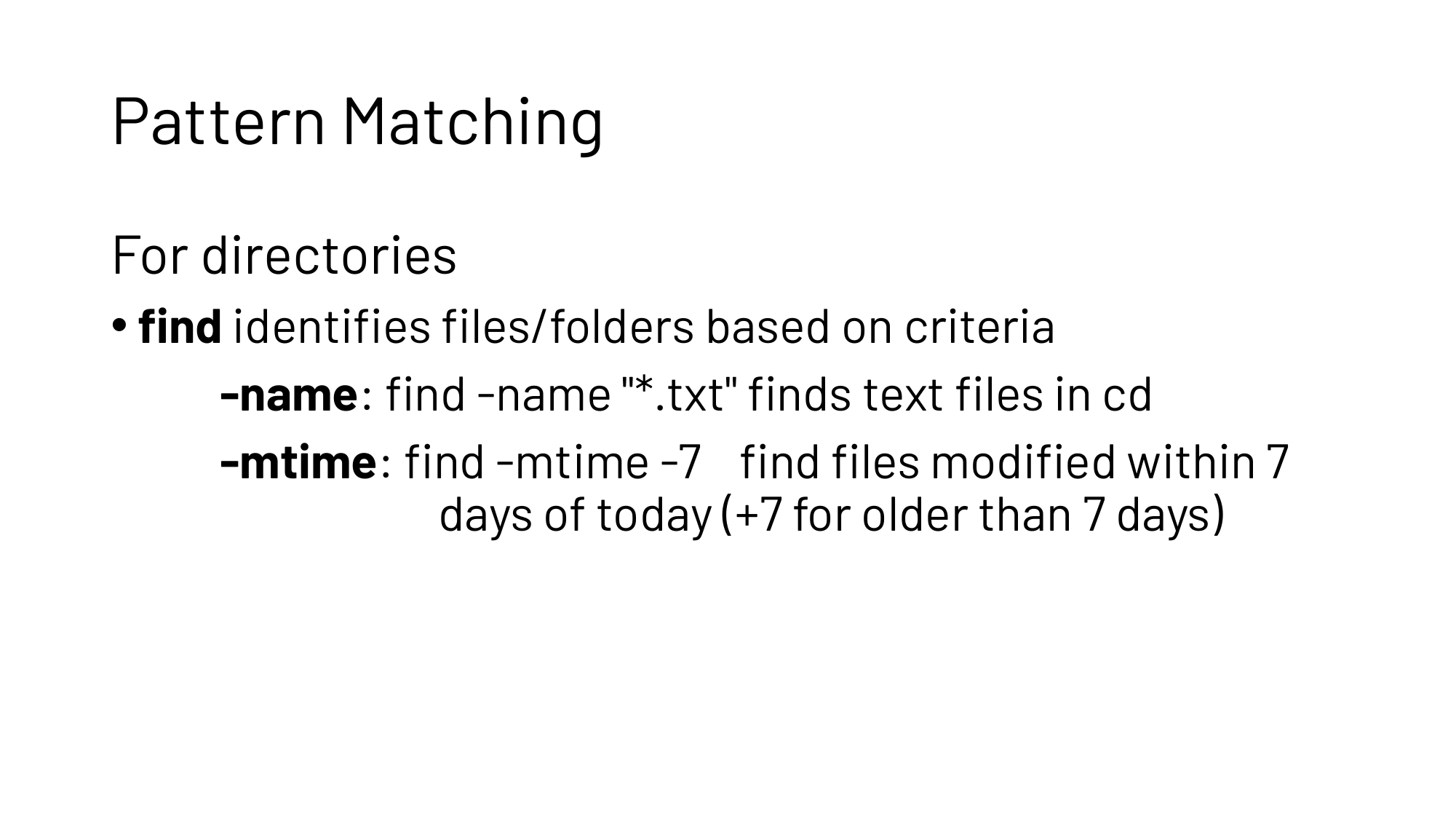

# Pattern Matching
For directories
find identifies files/folders based on criteria
	-name: find -name "*.txt" finds text files in cd
	-mtime: find -mtime -7    find files modified within 7 				days of today (+7 for older than 7 days)